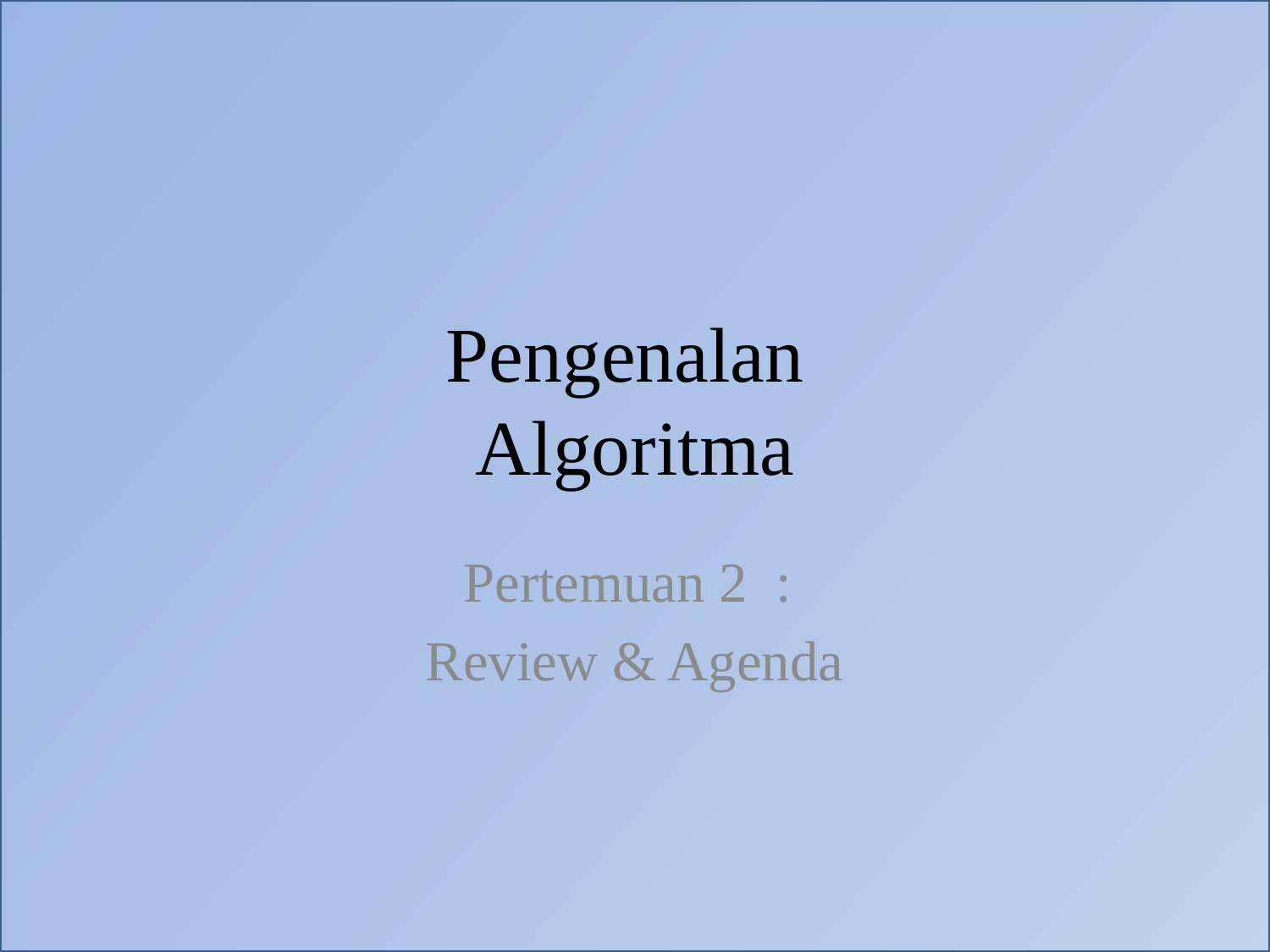

# Pengenalan Algoritma
Pertemuan 2  :
Review & Agenda